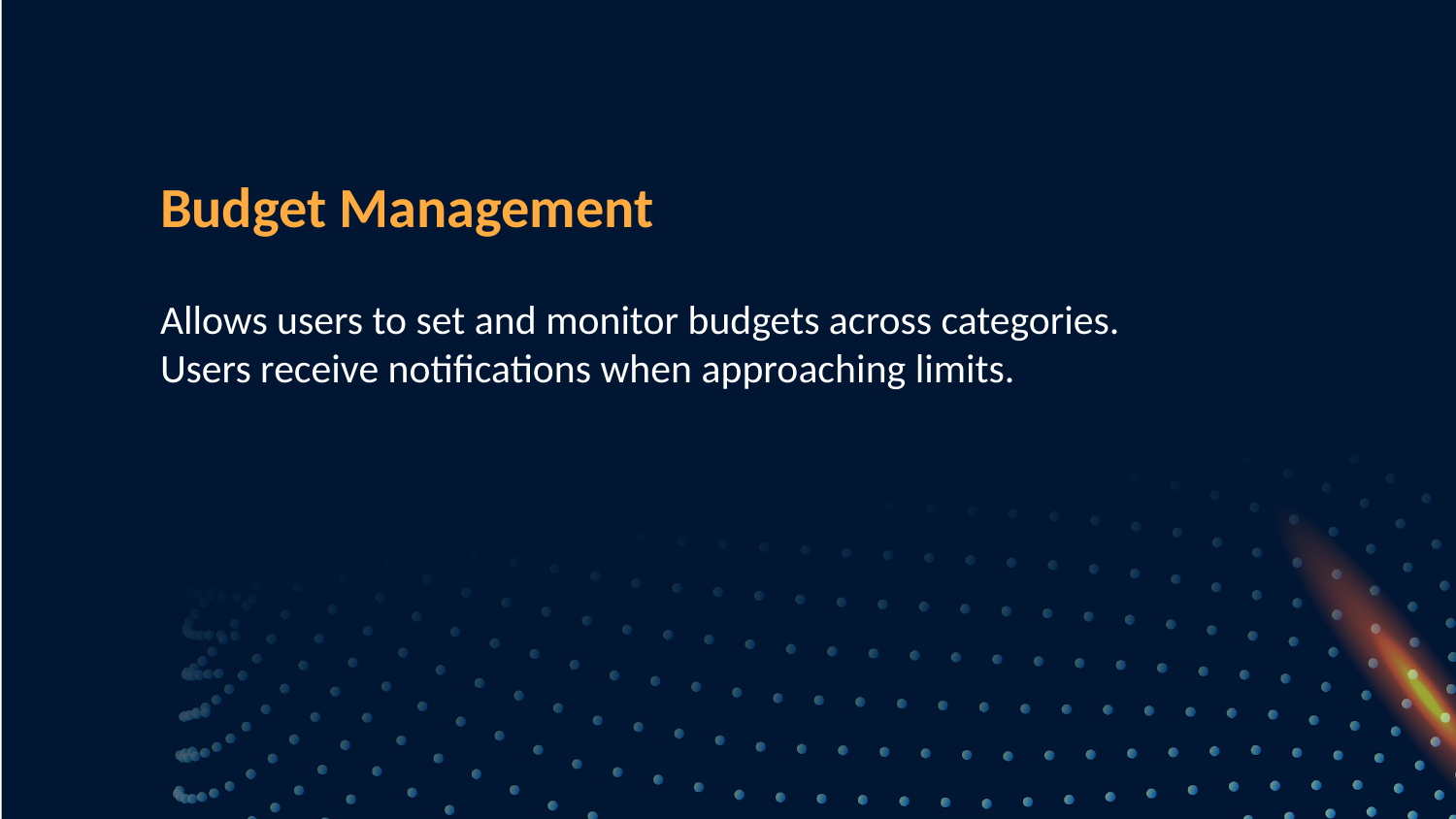

Budget Management
Allows users to set and monitor budgets across categories.
Users receive notifications when approaching limits.